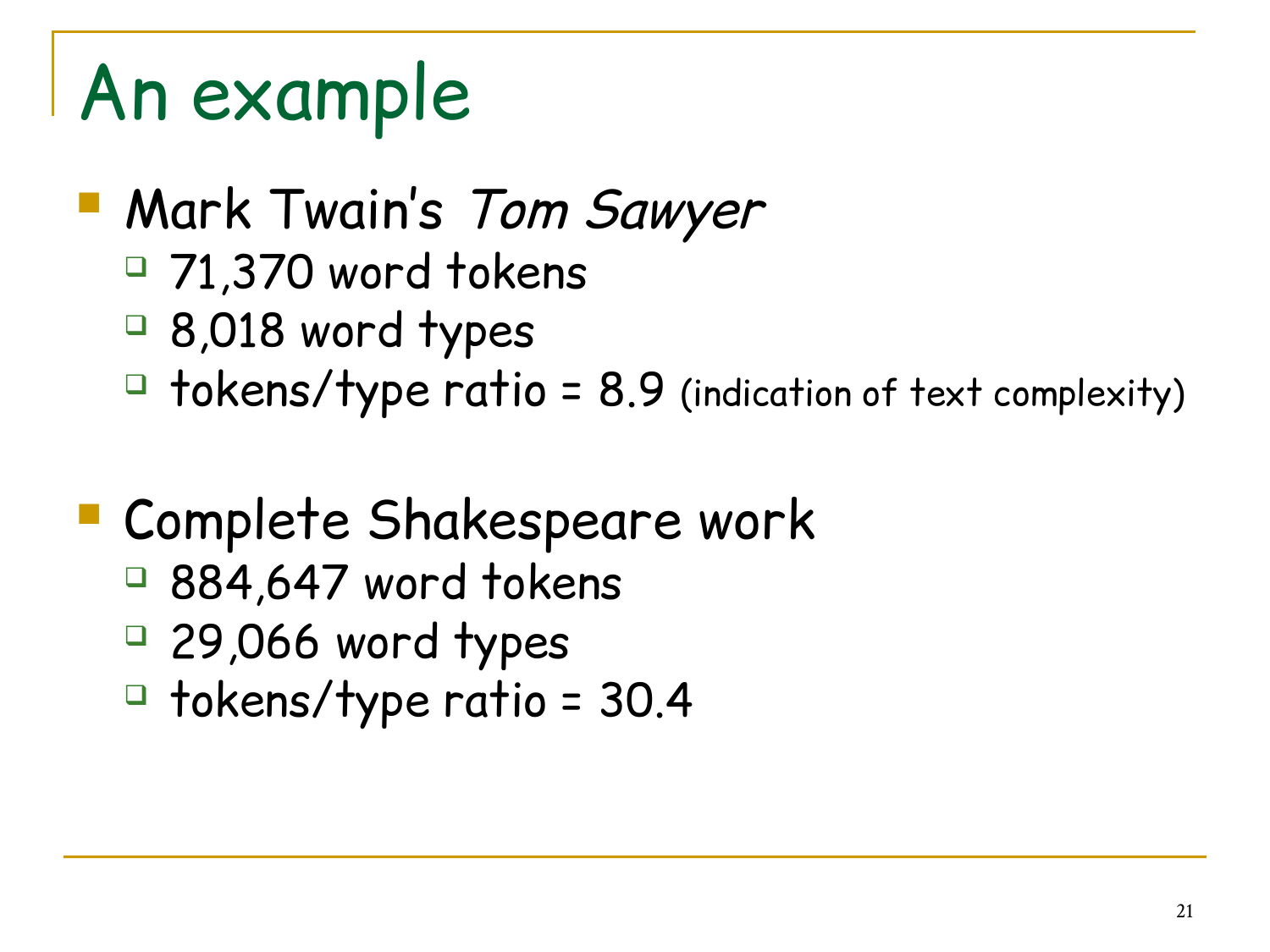

# An example
Mark Twain’s Tom Sawyer
71,370 word tokens
8,018 word types
tokens/type ratio = 8.9 (indication of text complexity)

Complete Shakespeare work
884,647 word tokens
29,066 word types
tokens/type ratio = 30.4

21